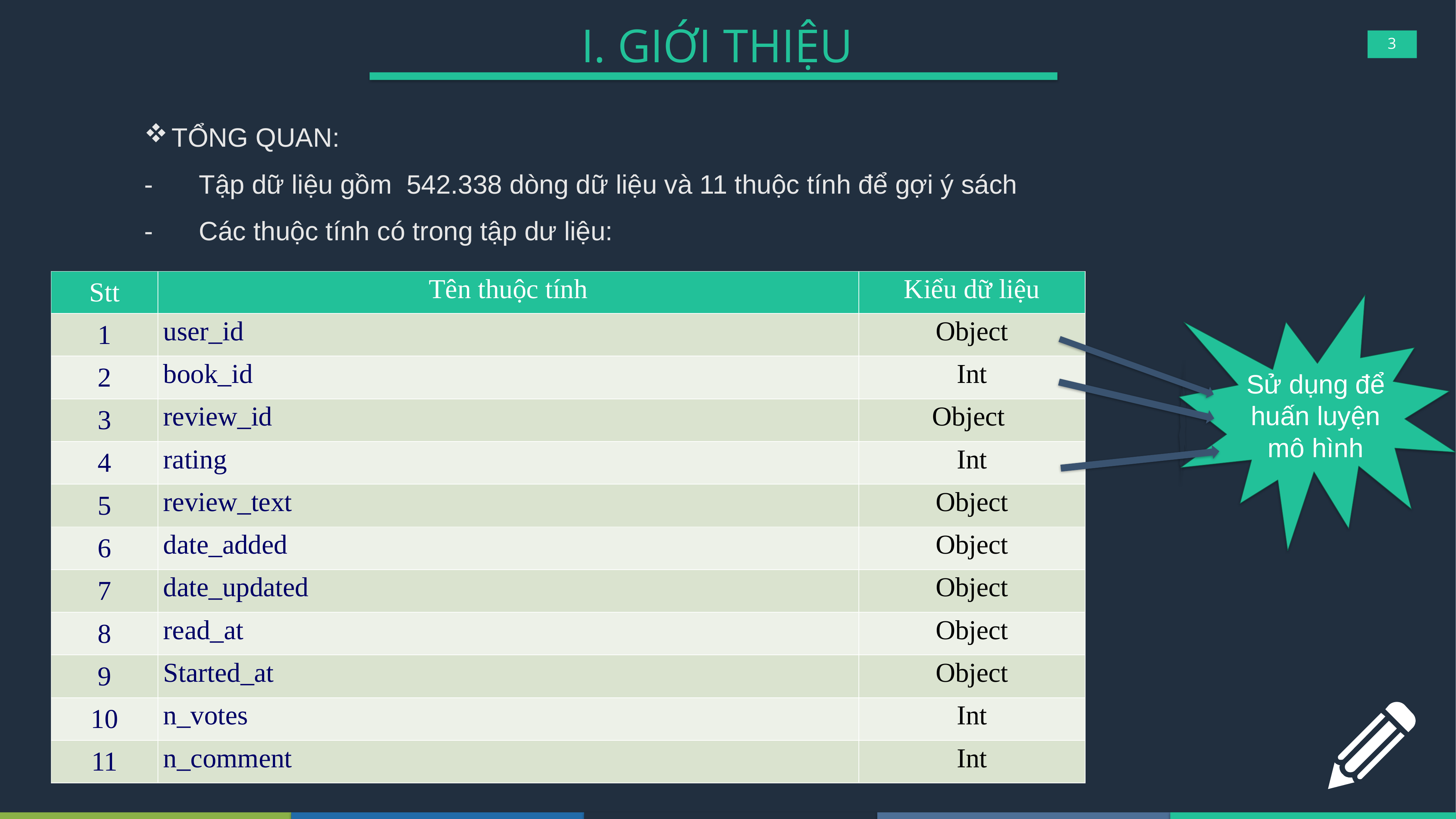

# I. GIỚI THIỆU
3

TỔNG QUAN:
-	Tập dữ liệu gồm  542.338 dòng dữ liệu và 11 thuộc tính để gợi ý sách
-	Các thuộc tính có trong tập dư liệu:
| Stt | Tên thuộc tính | Kiểu dữ liệu |
| --- | --- | --- |
| 1 | user\_id | Object |
| 2 | book\_id | Int |
| 3 | review\_id | Object |
| 4 | rating | Int |
| 5 | review\_text | Object |
| 6 | date\_added | Object |
| 7 | date\_updated | Object |
| 8 | read\_at | Object |
| 9 | Started\_at | Object |
| 10 | n\_votes | Int |
| 11 | n\_comment | Int |
Sử dụng để huấn luyện mô hình